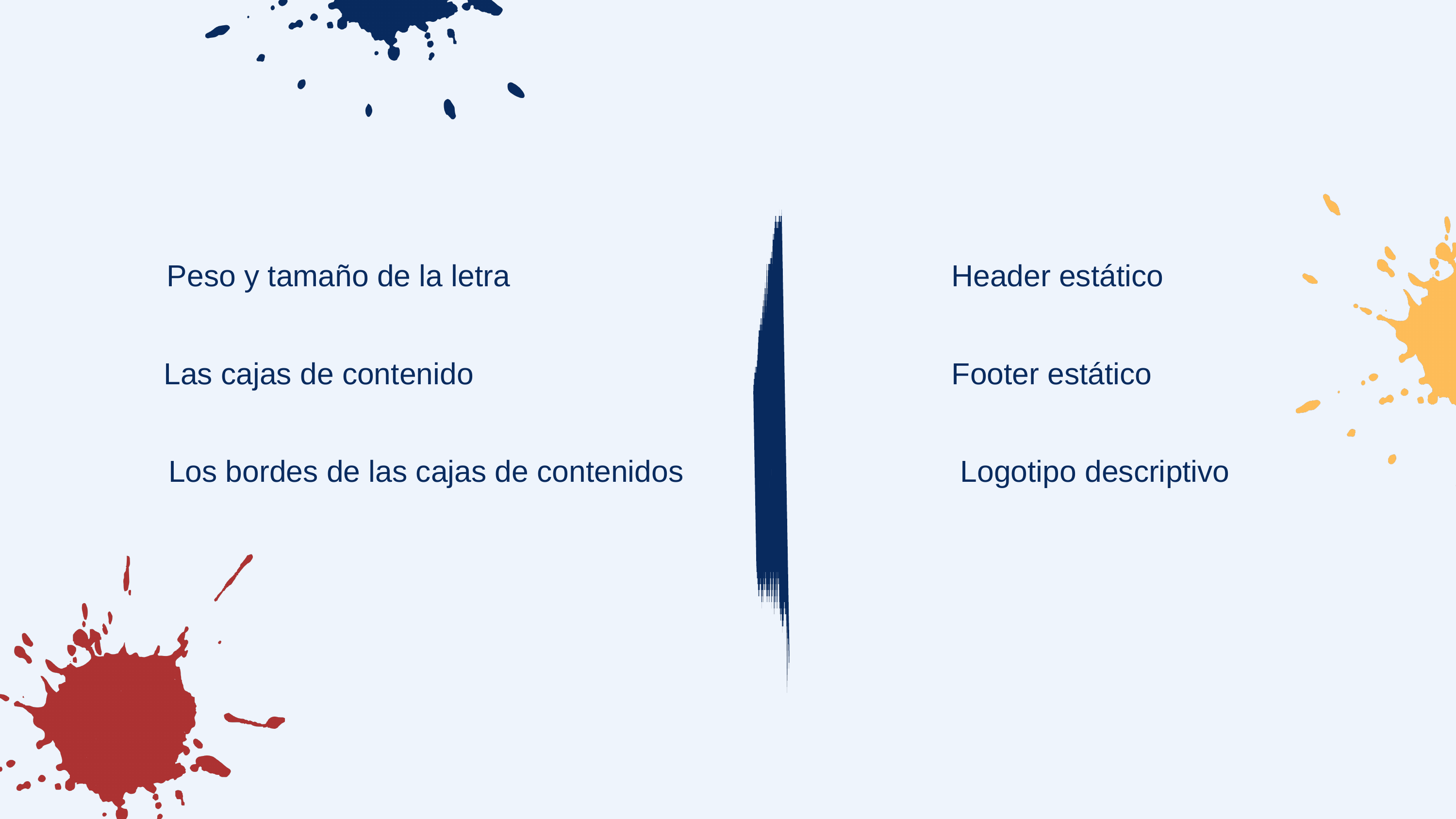

Peso y tamaño de la letra
Las cajas de contenido
Los bordes de las cajas de contenidos
Header estático
Footer estático
Logotipo descriptivo